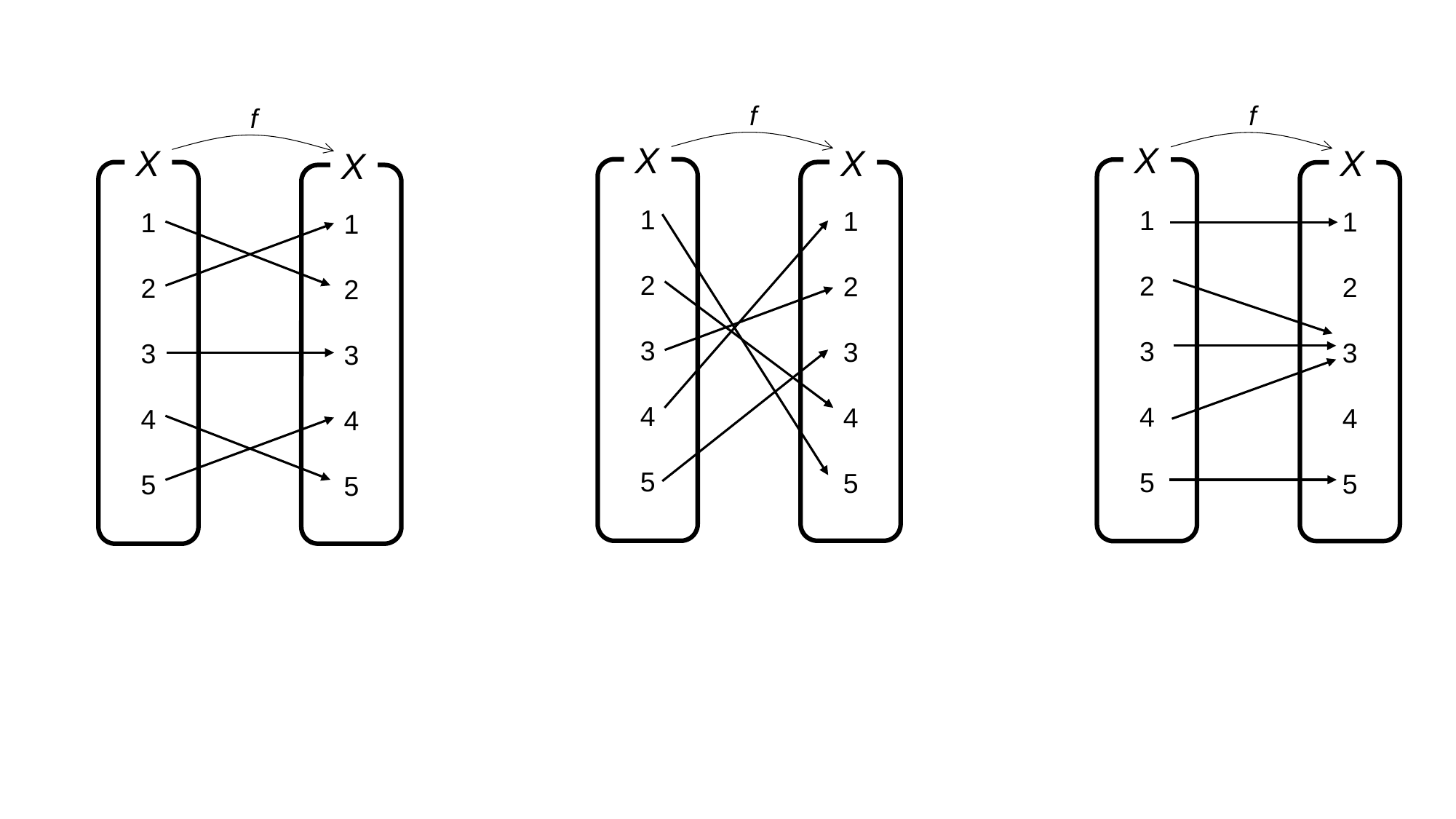

f

f

f

X
X
X
X
X
X
1

2

3

4

5
1

2

3

4

5
1

2

3

4

5
1

2

3

4

5
1

2

3

4

5
1

2

3

4

5